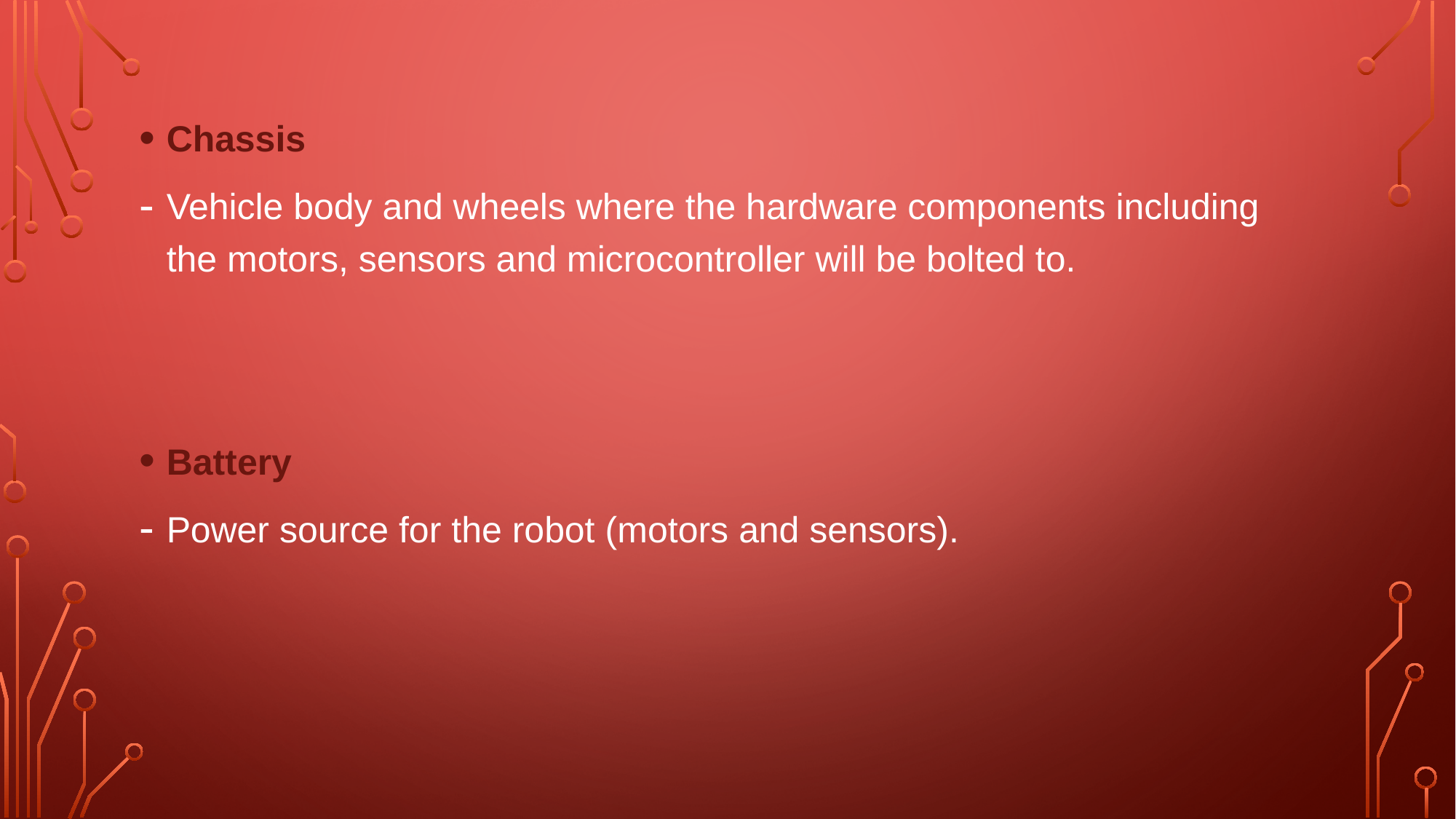

Chassis
Vehicle body and wheels where the hardware components including the motors, sensors and microcontroller will be bolted to.

Battery
Power source for the robot (motors and sensors).